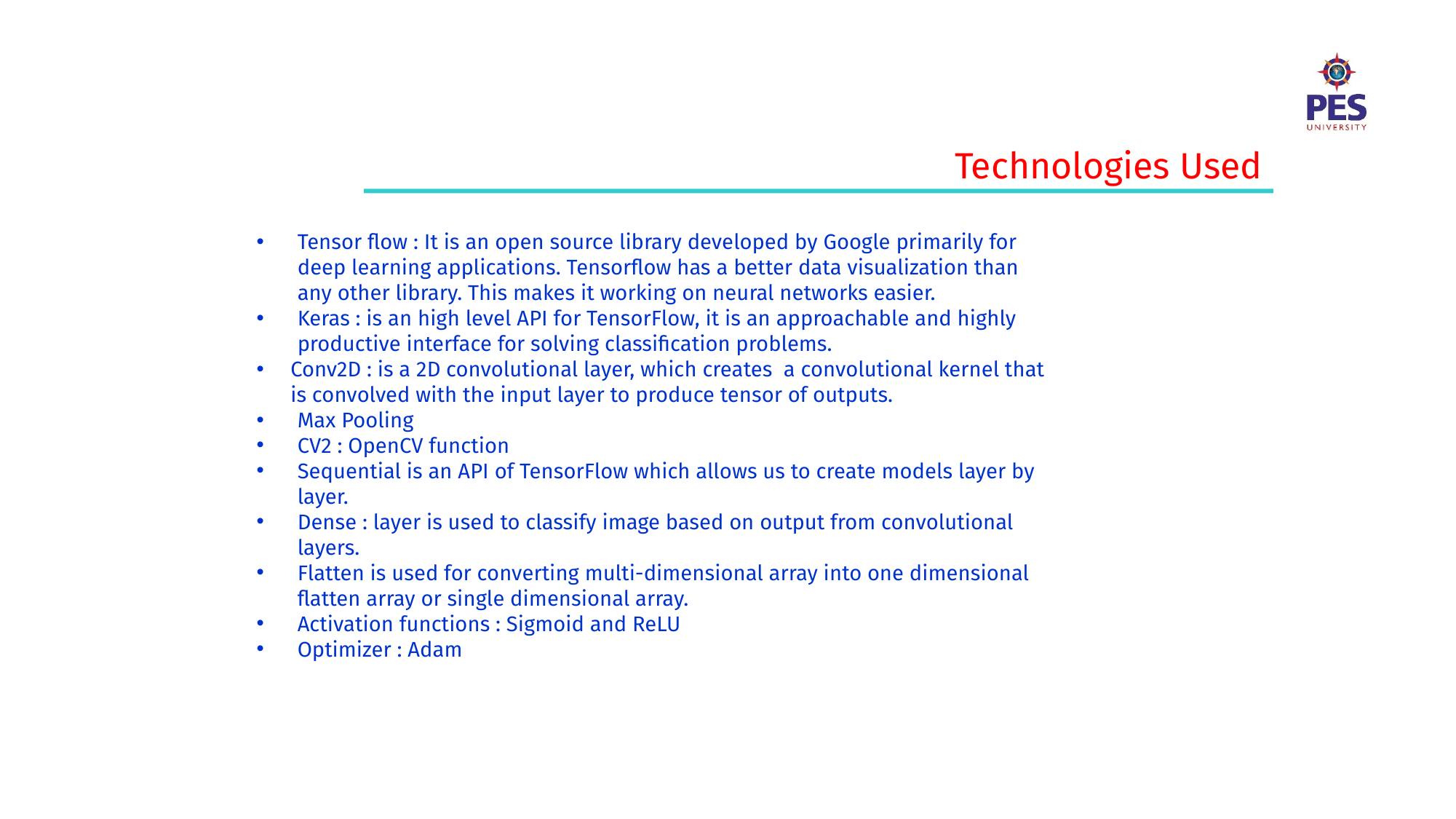

Technologies Used

Tensor flow : It is an open source library developed by Google primarily for deep learning applications. Tensorflow has a better data visualization than any other library. This makes it working on neural networks easier.
Keras : is an high level API for TensorFlow, it is an approachable and highly productive interface for solving classification problems.
Conv2D : is a 2D convolutional layer, which creates  a convolutional kernel that is convolved with the input layer to produce tensor of outputs.
Max Pooling
CV2 : OpenCV function
Sequential is an API of TensorFlow which allows us to create models layer by layer.
Dense : layer is used to classify image based on output from convolutional layers.
Flatten is used for converting multi-dimensional array into one dimensional flatten array or single dimensional array.
Activation functions : Sigmoid and ReLU
Optimizer : Adam